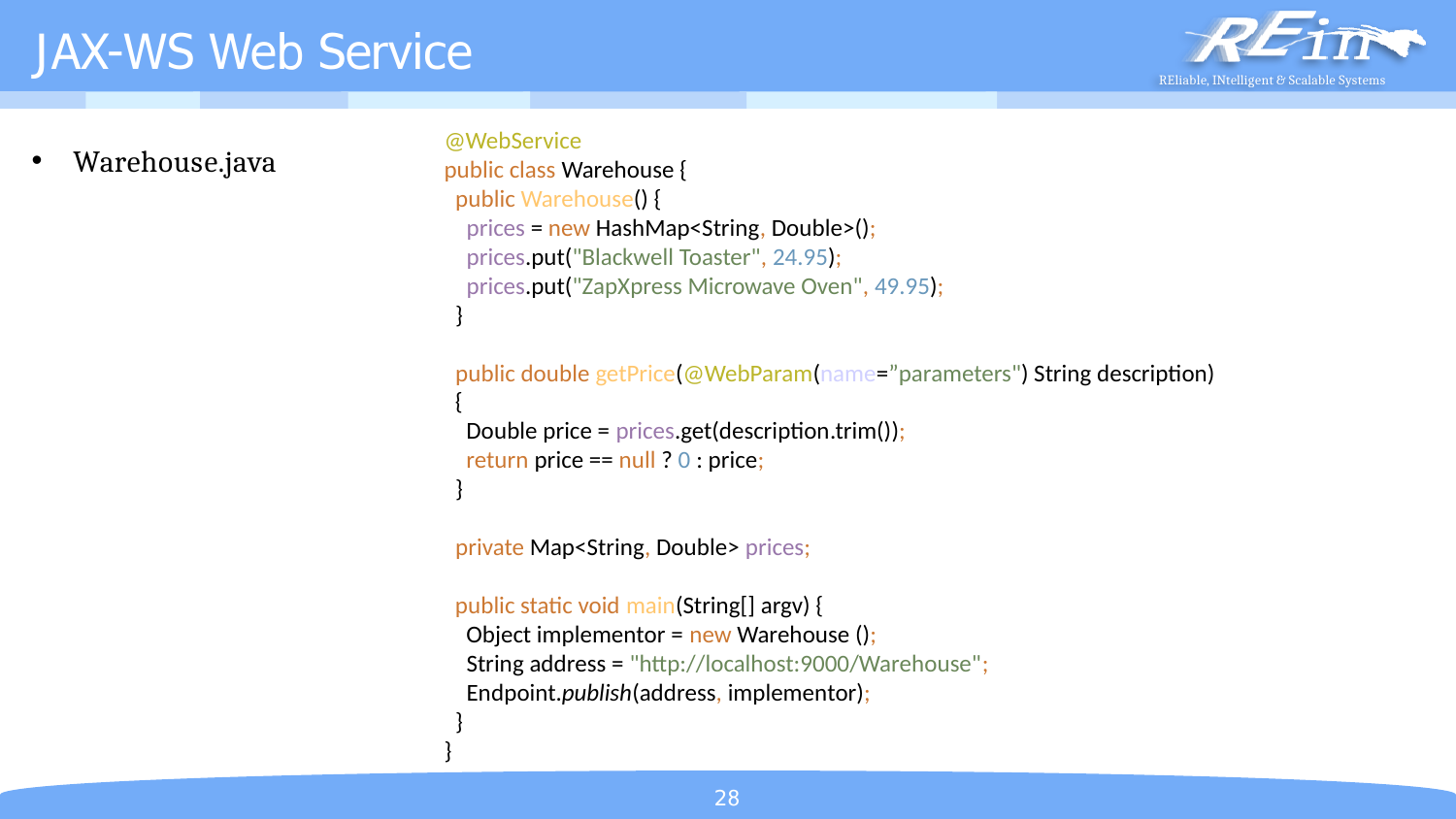

# JAX-WS Web Service
@WebService
public class Warehouse {
  public Warehouse() {
    prices = new HashMap<String, Double>();
    prices.put("Blackwell Toaster", 24.95);
    prices.put("ZapXpress Microwave Oven", 49.95);
  }
  public double getPrice(@WebParam(name=”parameters") String description)
  {
    Double price = prices.get(description.trim());
    return price == null ? 0 : price;
  }
  private Map<String, Double> prices;
  public static void main(String[] argv) {
    Object implementor = new Warehouse ();
    String address = "http://localhost:9000/Warehouse";
    Endpoint.publish(address, implementor);
  }
}
Warehouse.java
28